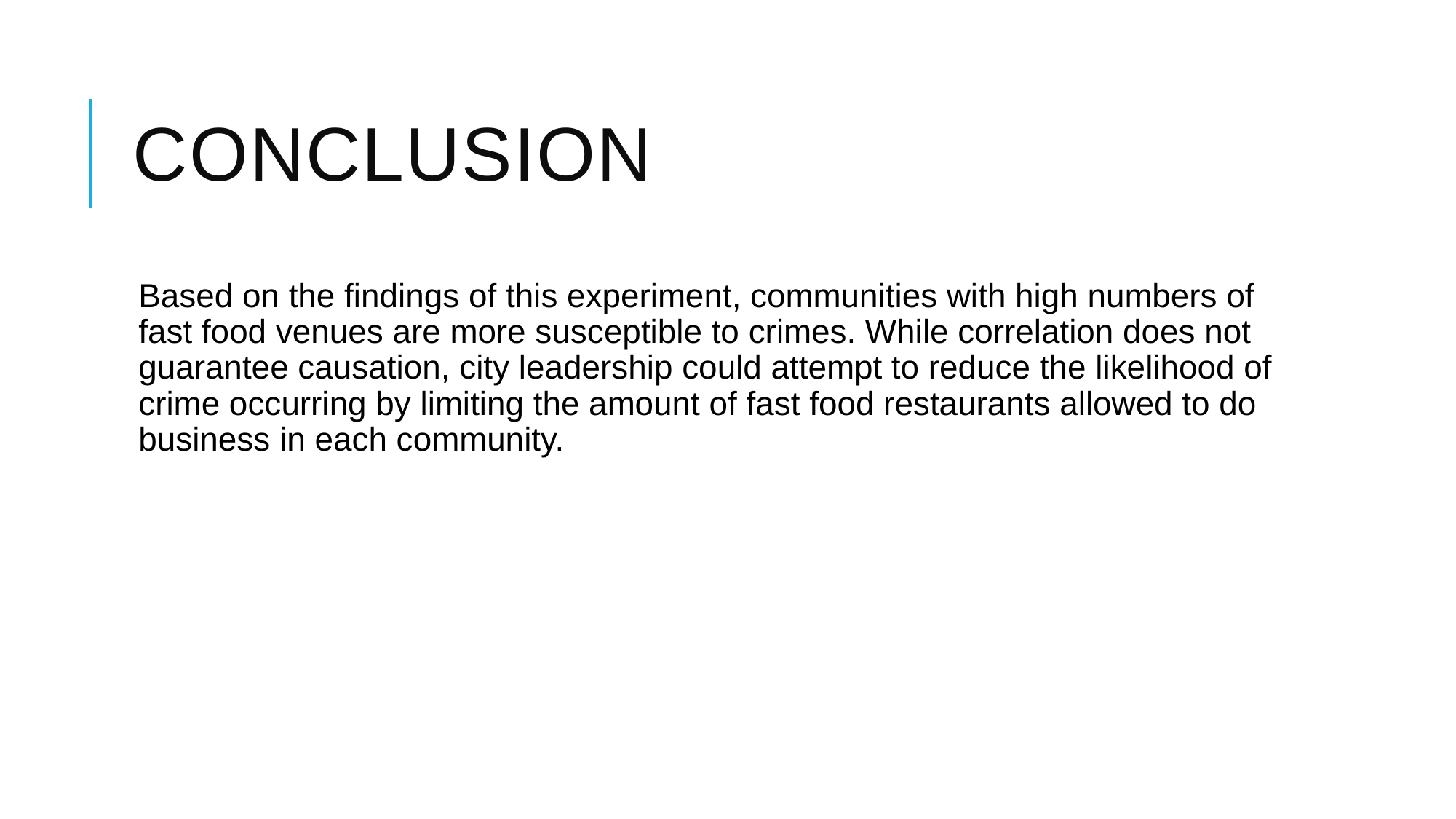

# COnclusion
Based on the findings of this experiment, communities with high numbers of fast food venues are more susceptible to crimes. While correlation does not guarantee causation, city leadership could attempt to reduce the likelihood of crime occurring by limiting the amount of fast food restaurants allowed to do business in each community.